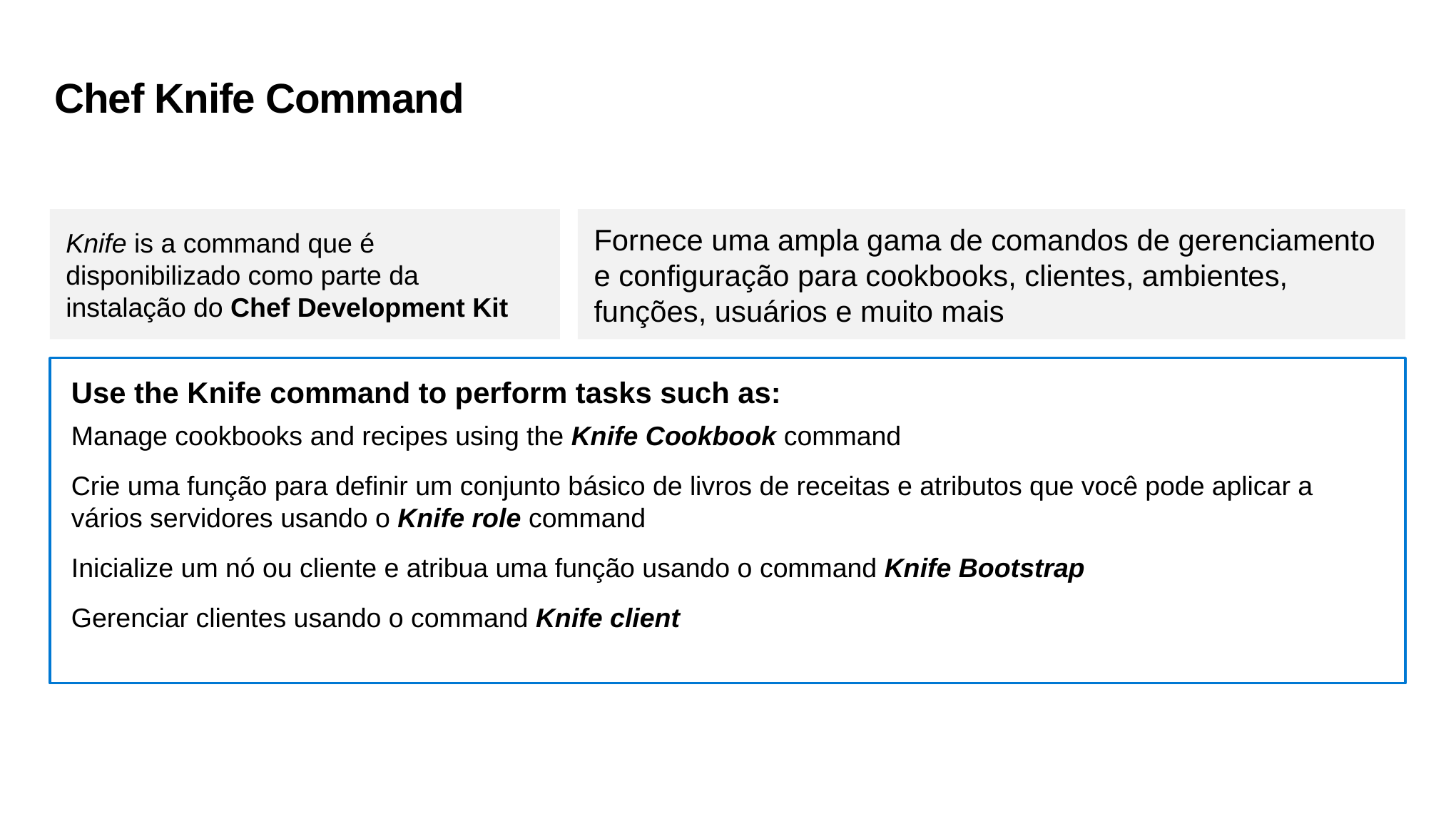

# Chef Knife Command
Knife is a command que é disponibilizado como parte da instalação do Chef Development Kit
Fornece uma ampla gama de comandos de gerenciamento e configuração para cookbooks, clientes, ambientes, funções, usuários e muito mais
Use the Knife command to perform tasks such as:
Manage cookbooks and recipes using the Knife Cookbook command
Crie uma função para definir um conjunto básico de livros de receitas e atributos que você pode aplicar a vários servidores usando o Knife role command
Inicialize um nó ou cliente e atribua uma função usando o command Knife Bootstrap
Gerenciar clientes usando o command Knife client